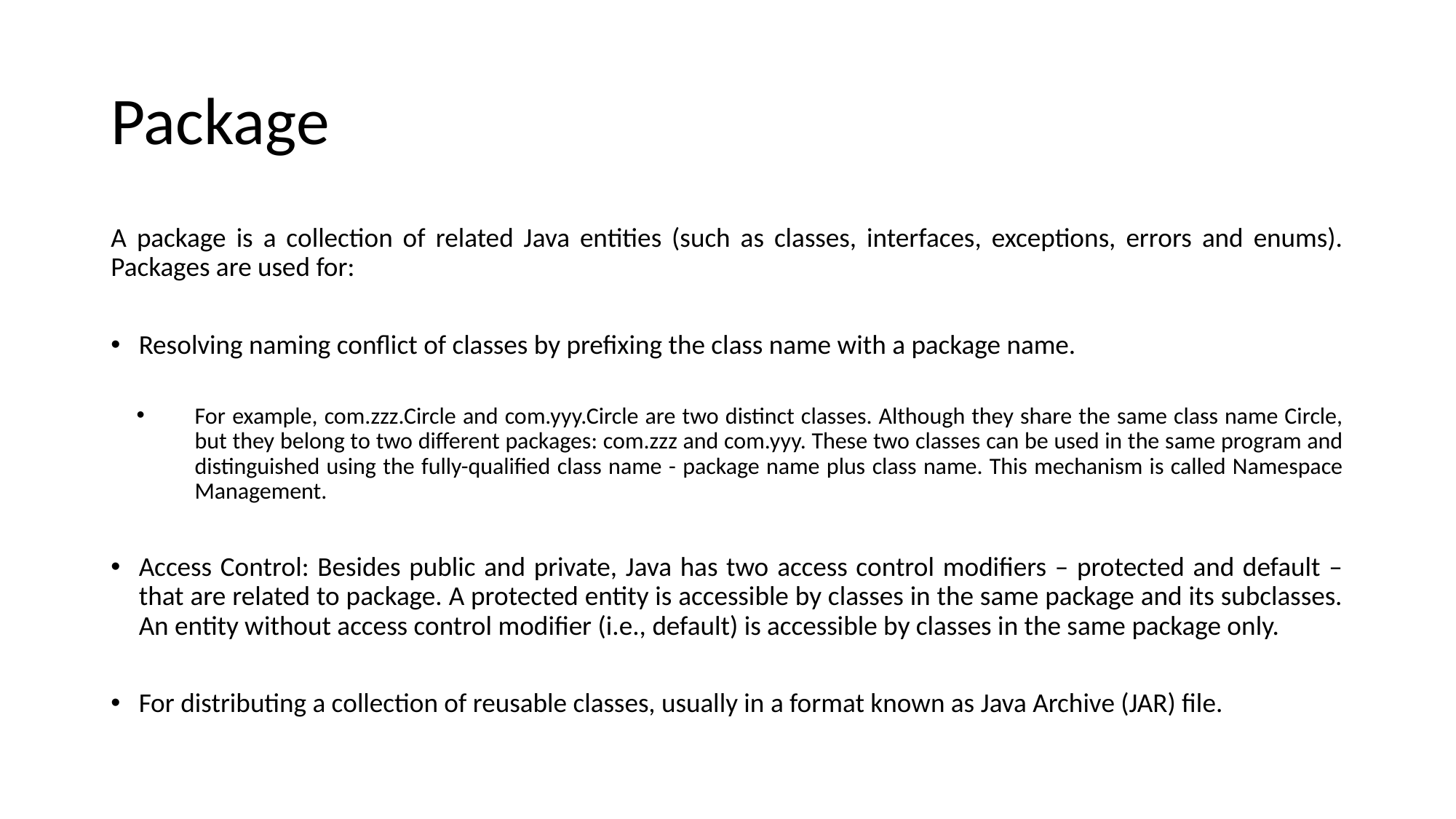

# Package
A package is a collection of related Java entities (such as classes, interfaces, exceptions, errors and enums). Packages are used for:

Resolving naming conflict of classes by prefixing the class name with a package name.

For example, com.zzz.Circle and com.yyy.Circle are two distinct classes. Although they share the same class name Circle, but they belong to two different packages: com.zzz and com.yyy. These two classes can be used in the same program and distinguished using the fully-qualified class name - package name plus class name. This mechanism is called Namespace Management.

Access Control: Besides public and private, Java has two access control modifiers – protected and default – that are related to package. A protected entity is accessible by classes in the same package and its subclasses. An entity without access control modifier (i.e., default) is accessible by classes in the same package only.

For distributing a collection of reusable classes, usually in a format known as Java Archive (JAR) file.